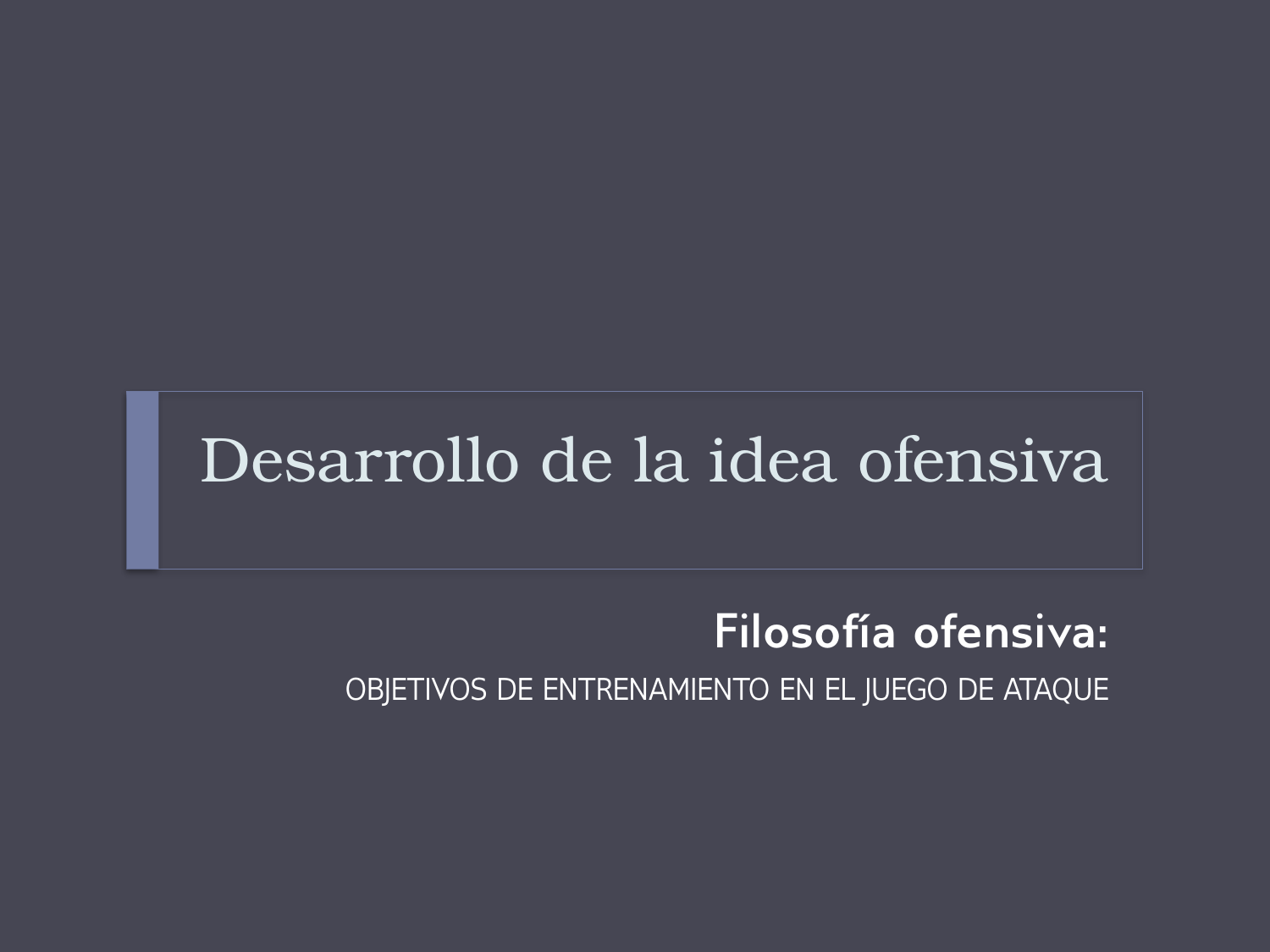

# Desarrollo de la idea ofensiva
Filosofía ofensiva:
OBJETIVOS DE ENTRENAMIENTO EN EL JUEGO DE ATAQUE